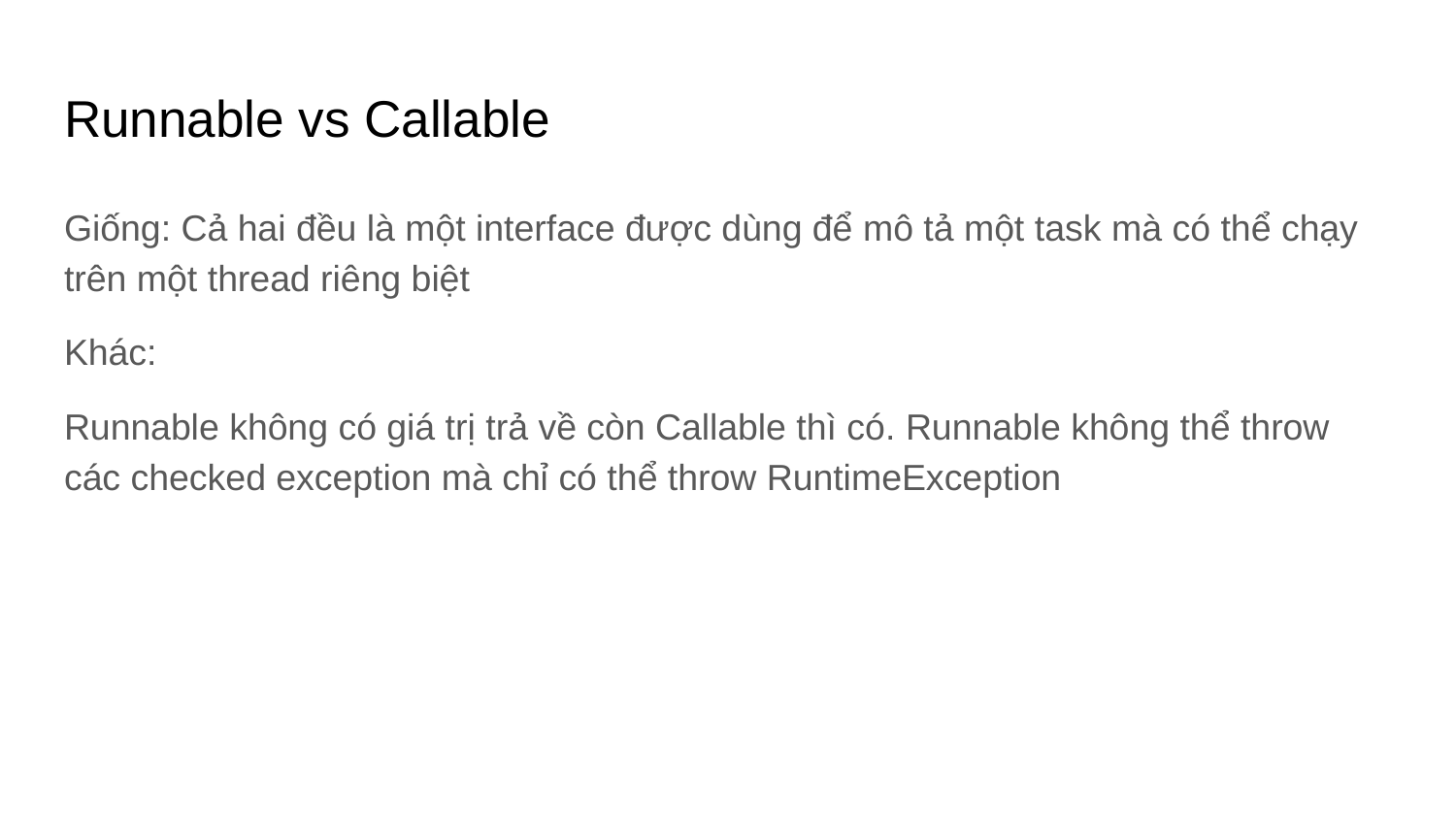

# Runnable vs Callable
Giống: Cả hai đều là một interface được dùng để mô tả một task mà có thể chạy trên một thread riêng biệt
Khác:
Runnable không có giá trị trả về còn Callable thì có. Runnable không thể throw các checked exception mà chỉ có thể throw RuntimeException